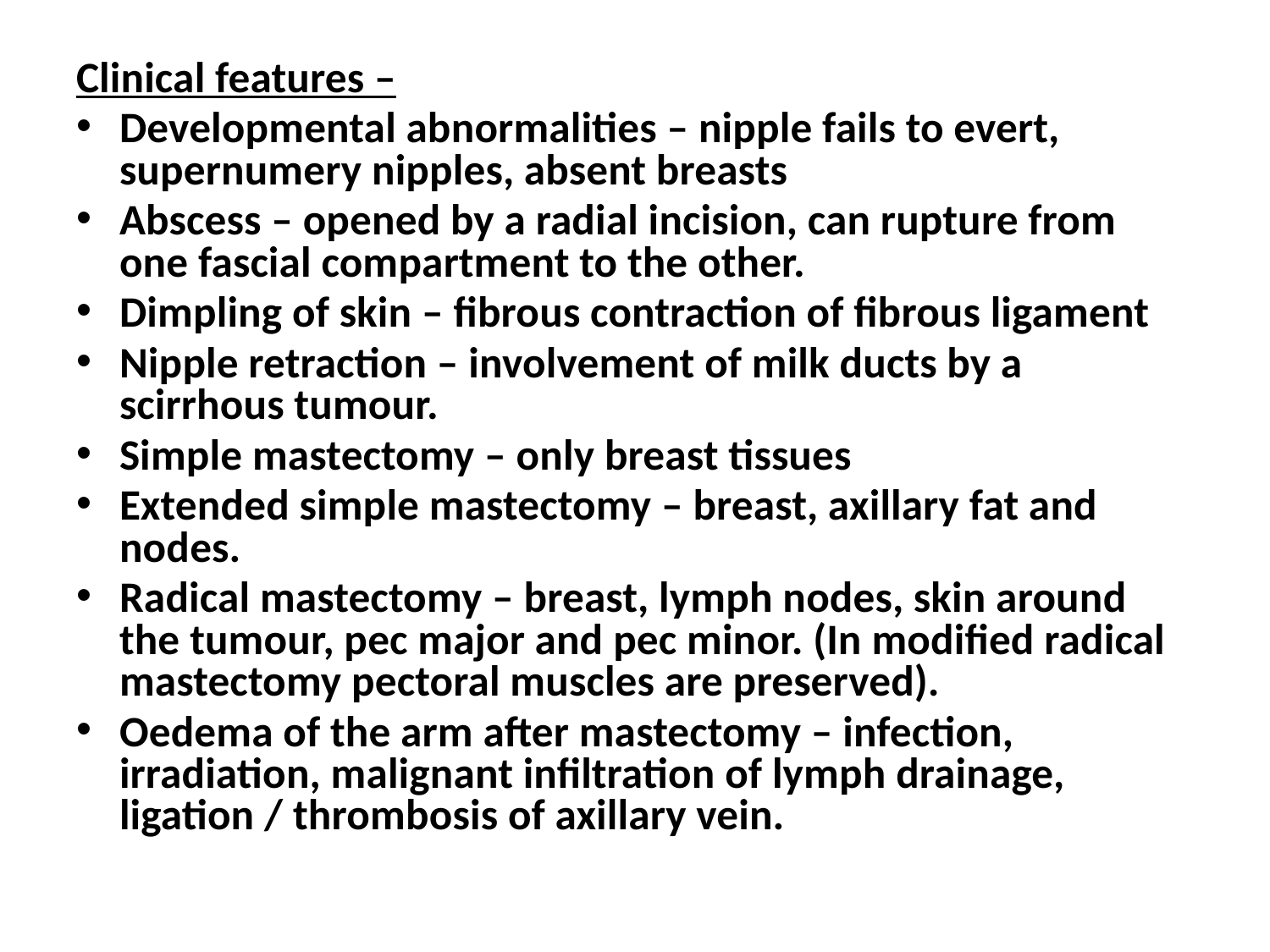

Clinical features –
Developmental abnormalities – nipple fails to evert, supernumery nipples, absent breasts
Abscess – opened by a radial incision, can rupture from one fascial compartment to the other.
Dimpling of skin – fibrous contraction of fibrous ligament
Nipple retraction – involvement of milk ducts by a scirrhous tumour.
Simple mastectomy – only breast tissues
Extended simple mastectomy – breast, axillary fat and nodes.
Radical mastectomy – breast, lymph nodes, skin around the tumour, pec major and pec minor. (In modified radical mastectomy pectoral muscles are preserved).
Oedema of the arm after mastectomy – infection, irradiation, malignant infiltration of lymph drainage, ligation / thrombosis of axillary vein.